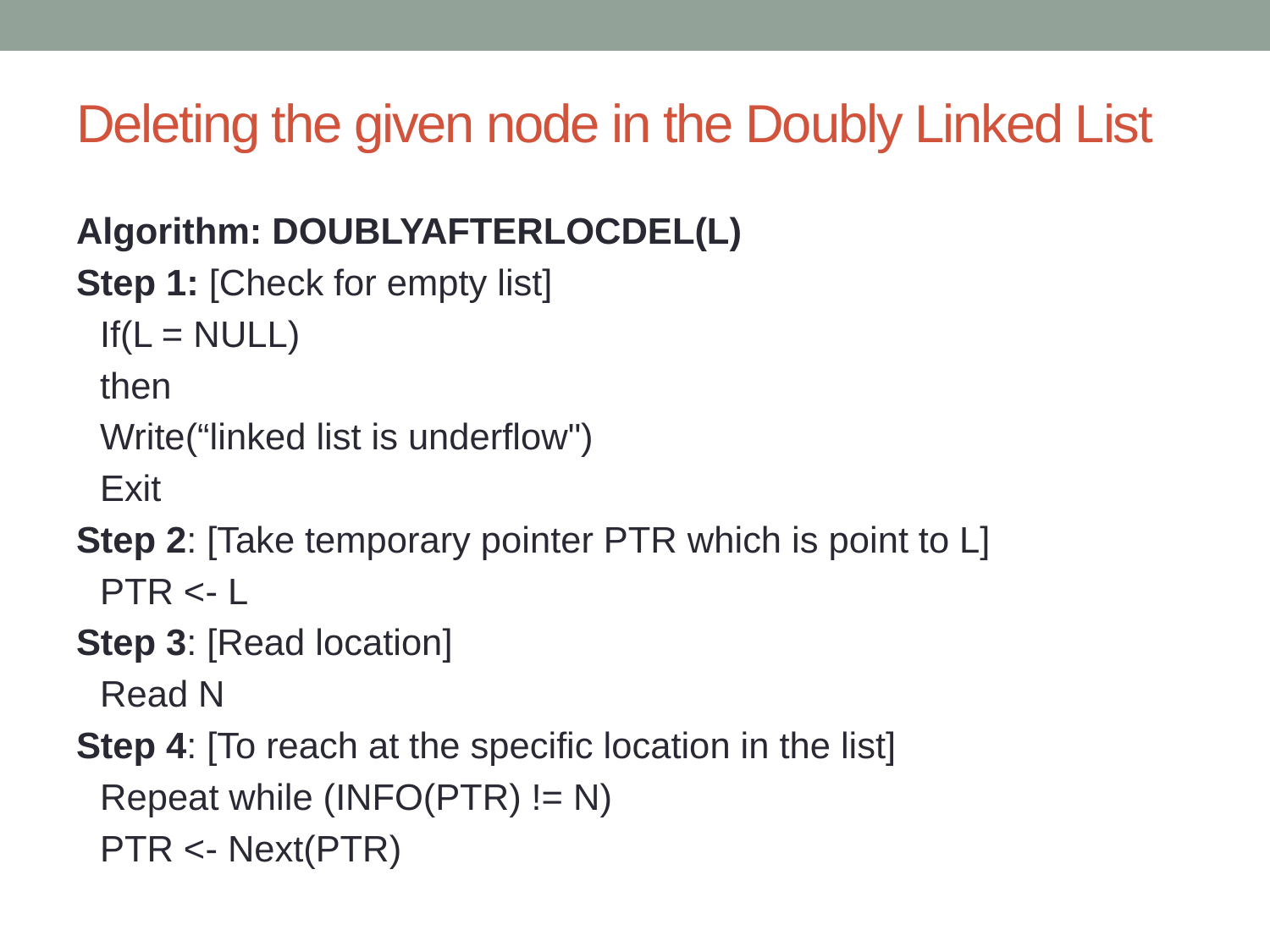

# Deleting the given node in the Doubly Linked List
Algorithm: DOUBLYAFTERLOCDEL(L)
Step 1: [Check for empty list]
		If(L = NULL)
		then
			Write(“linked list is underflow")
		Exit
Step 2: [Take temporary pointer PTR which is point to L]
		PTR <- L
Step 3: [Read location]
		Read N
Step 4: [To reach at the specific location in the list]
		Repeat while (INFO(PTR) != N)
			PTR <- Next(PTR)